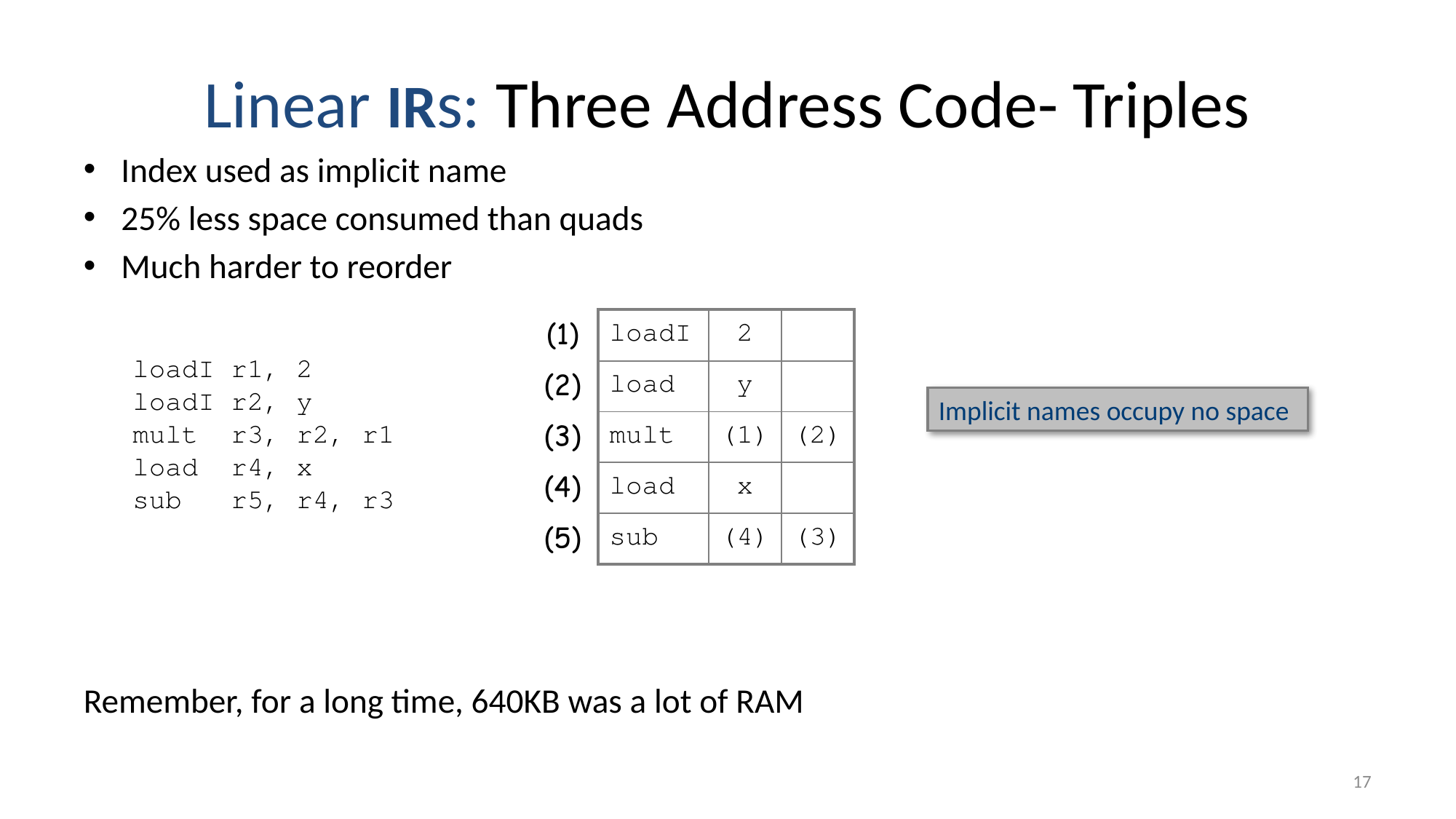

# Linear IRs: Three Address Code- Triples
Index used as implicit name
25% less space consumed than quads
Much harder to reorder

Remember, for a long time, 640KB was a lot of RAM
| (1) | loadI | 2 |  |
| --- | --- | --- | --- |
| (2) | load | y |  |
| (3) | mult | (1) | (2) |
| (4) | load | x |  |
| (5) | sub | (4) | (3) |
loadI r1, 2
loadI r2, y
mult  r3, r2, r1
load  r4, x
sub   r5, r4, r3
Implicit names occupy no space
17